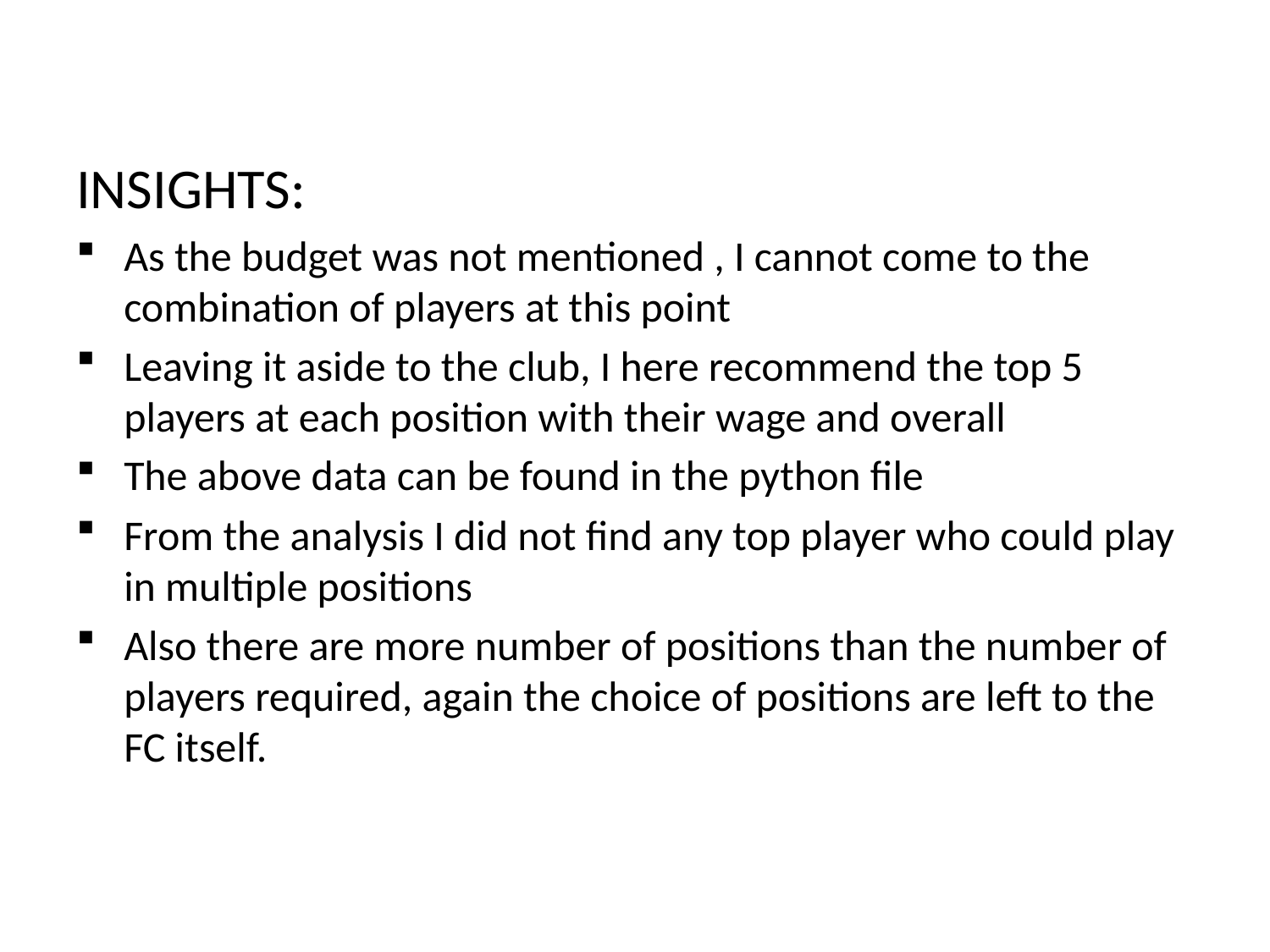

INSIGHTS:
As the budget was not mentioned , I cannot come to the combination of players at this point
Leaving it aside to the club, I here recommend the top 5 players at each position with their wage and overall
The above data can be found in the python file
From the analysis I did not find any top player who could play in multiple positions
Also there are more number of positions than the number of players required, again the choice of positions are left to the FC itself.